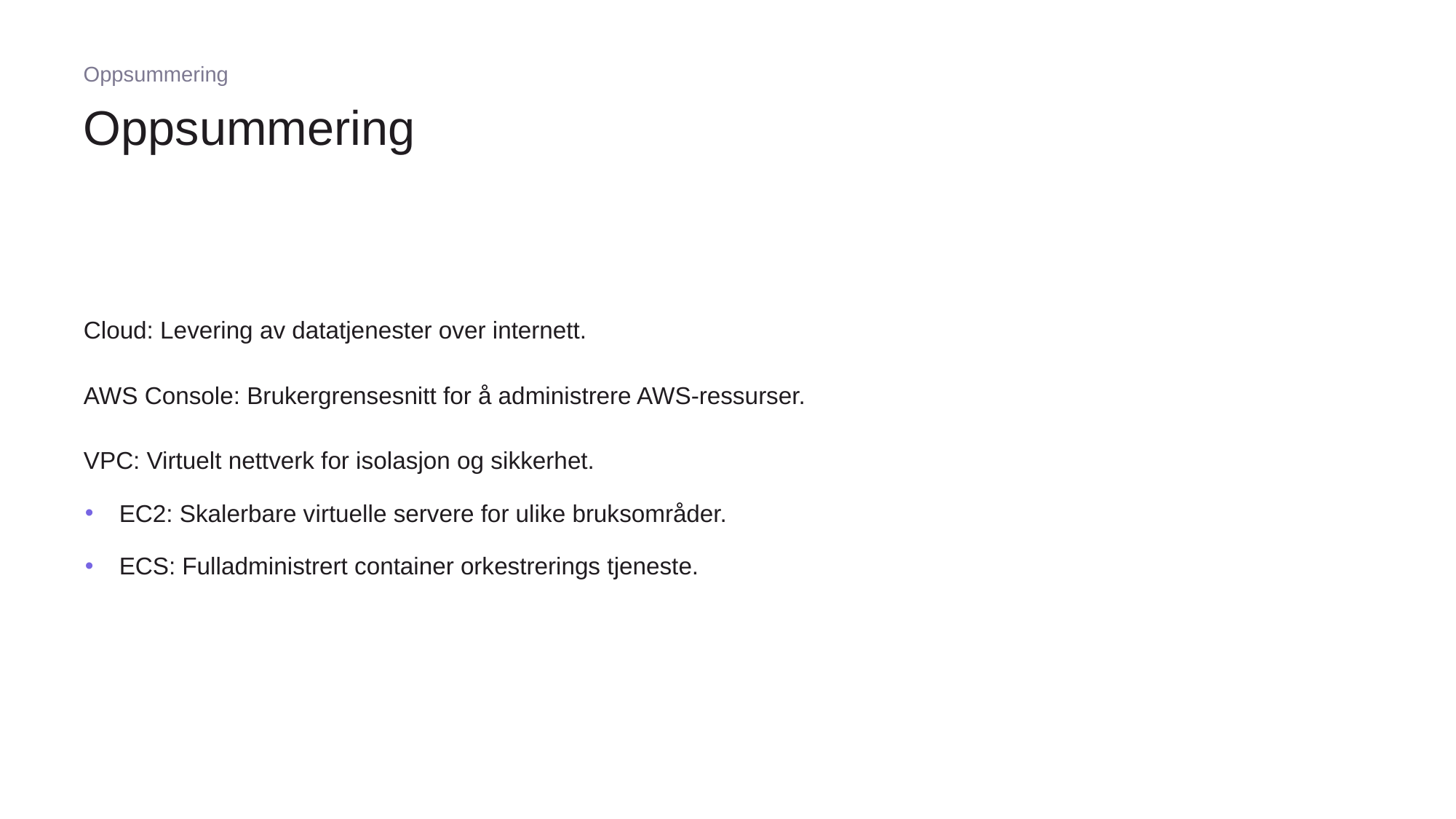

Oppsummering
# Oppsummering
Cloud: Levering av datatjenester over internett.
AWS Console: Brukergrensesnitt for å administrere AWS-ressurser.
VPC: Virtuelt nettverk for isolasjon og sikkerhet.
EC2: Skalerbare virtuelle servere for ulike bruksområder.
ECS: Fulladministrert container orkestrerings tjeneste.